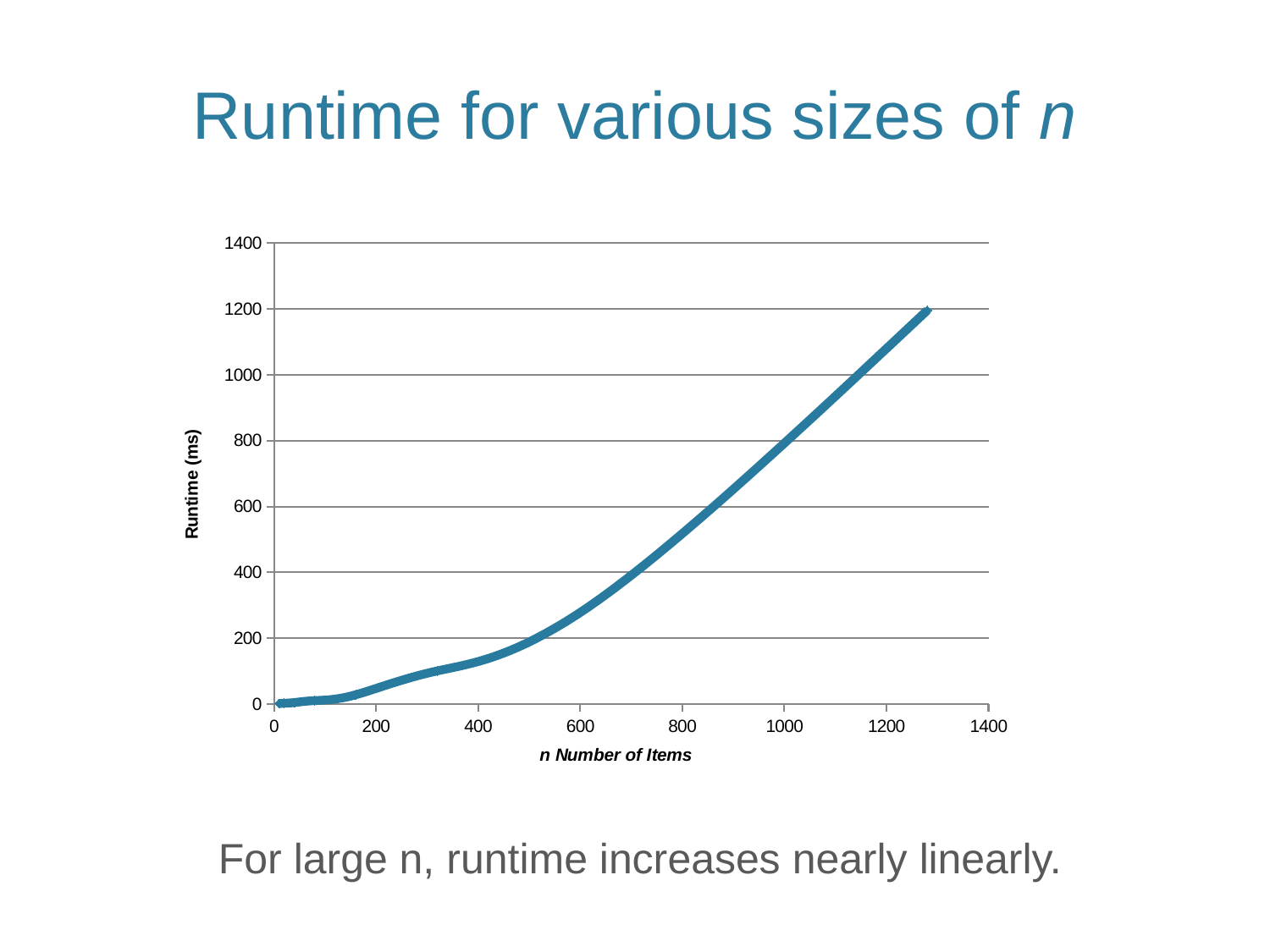

# Runtime for various sizes of n

### Chart

| Category |  |
|---|---|
For large n, runtime increases nearly linearly.